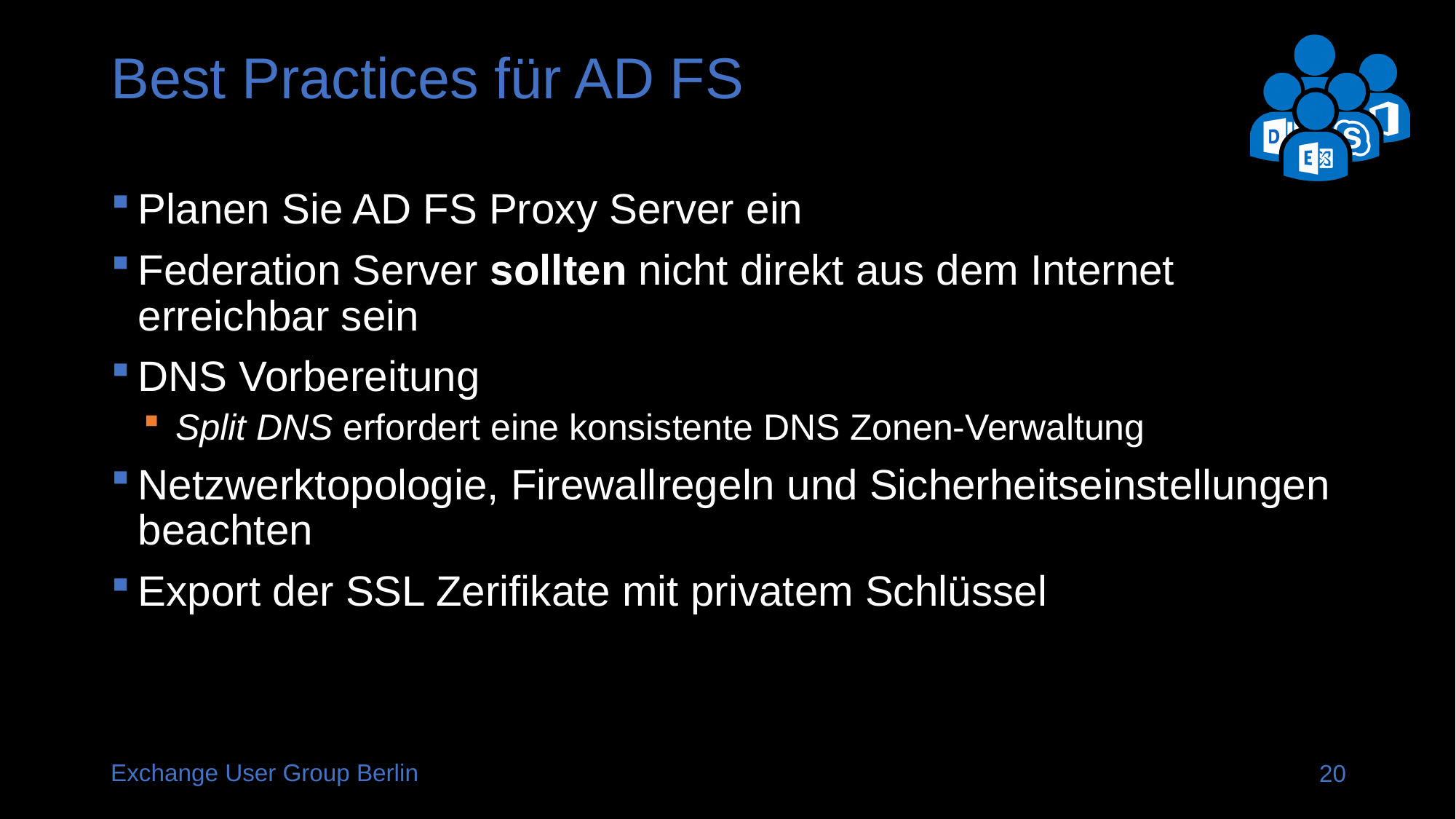

# Best Practices für AD FS

Planen Sie AD FS Proxy Server ein
Federation Server sollten nicht direkt aus dem Internet erreichbar sein
DNS Vorbereitung
Split DNS erfordert eine konsistente DNS Zonen-Verwaltung
Netzwerktopologie, Firewallregeln und Sicherheitseinstellungen beachten
Export der SSL Zerifikate mit privatem Schlüssel